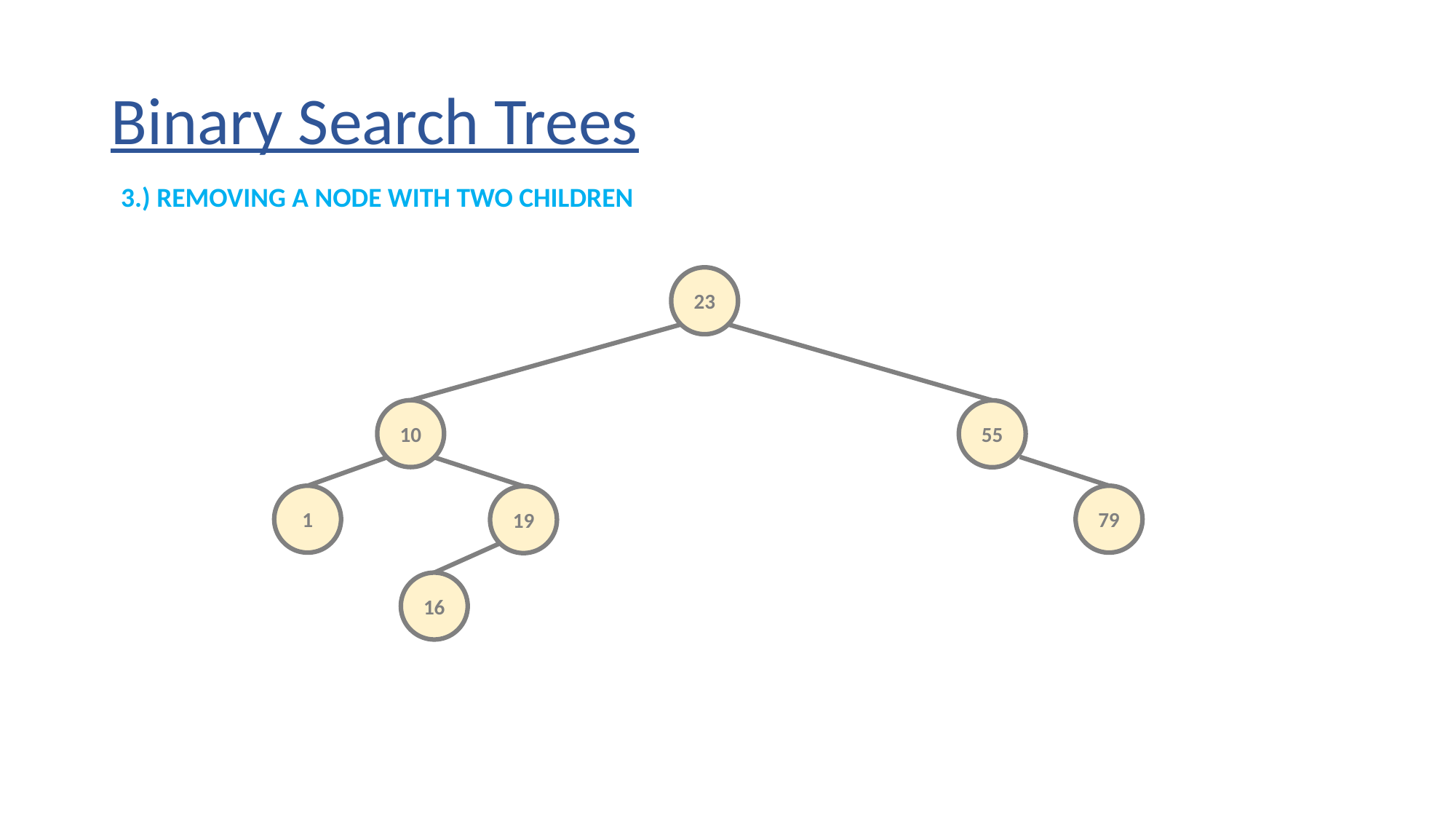

# Binary Search Trees
3.) REMOVING A NODE WITH TWO CHILDREN
23
10
55
1
79
19
16